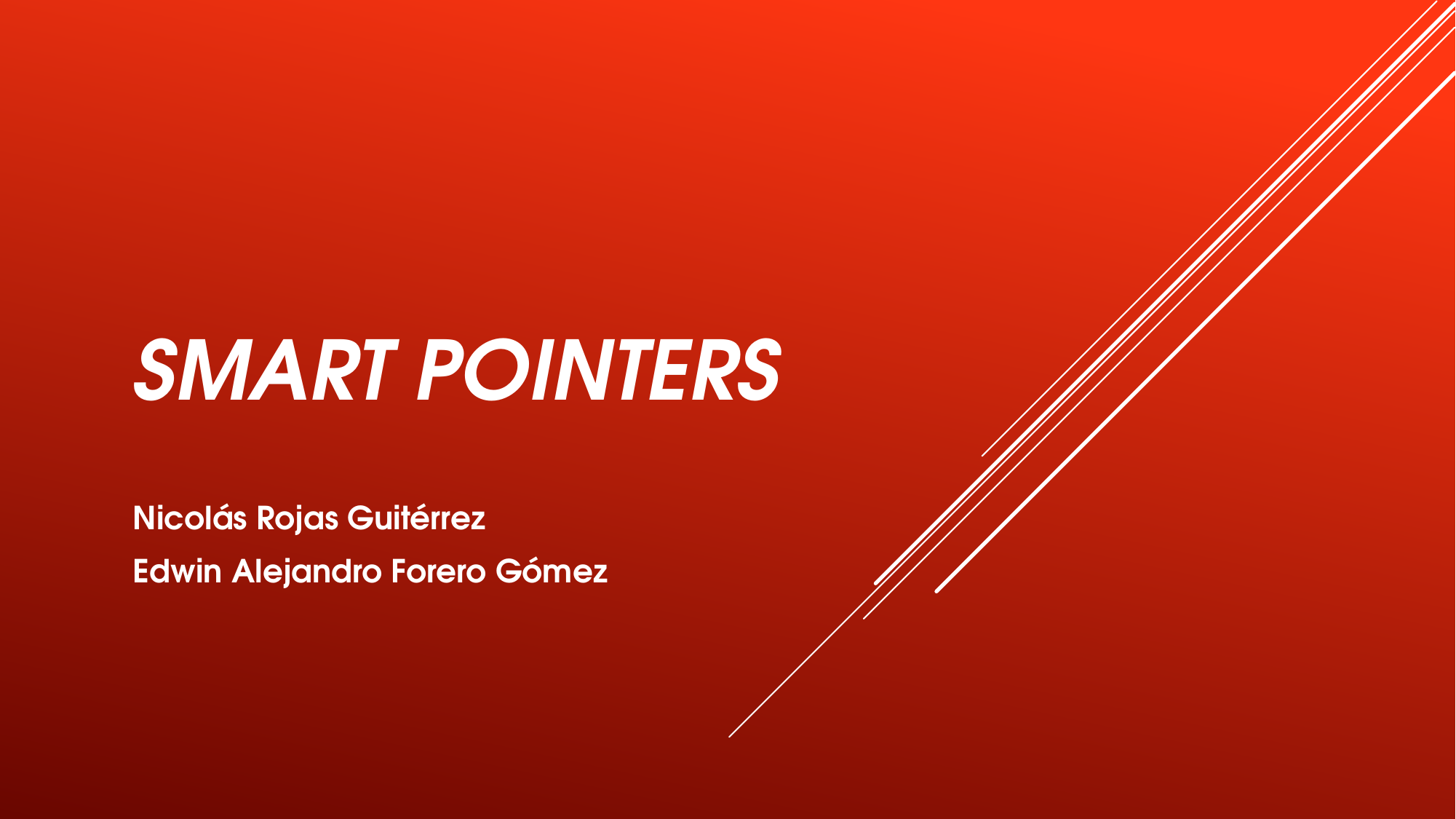

# SMART POINTERS
Nicolás Rojas Guitérrez
Edwin Alejandro Forero Gómez